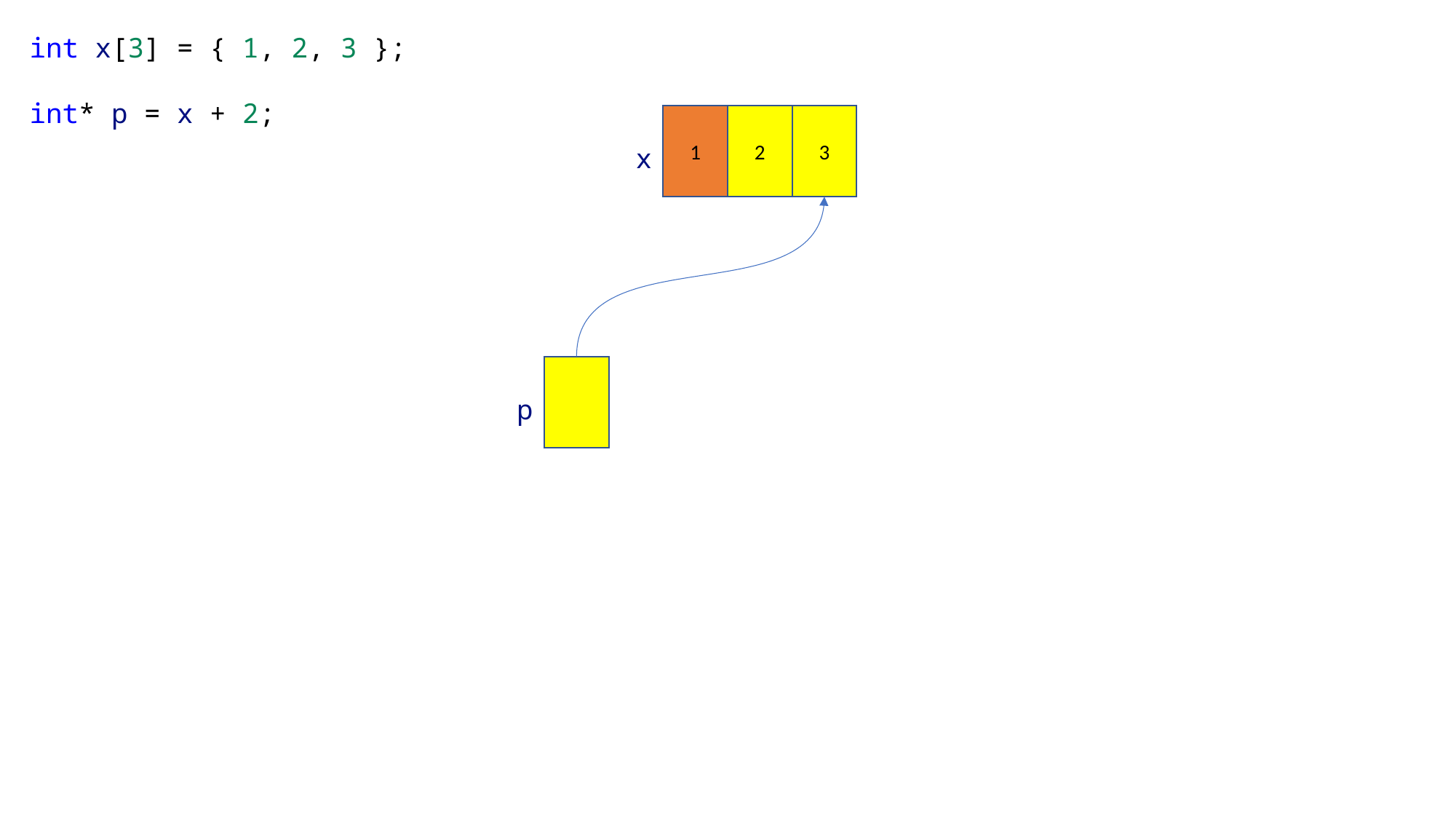

int x[3] = { 1, 2, 3 };
int* p = x + 2;
3
2
1
x

p